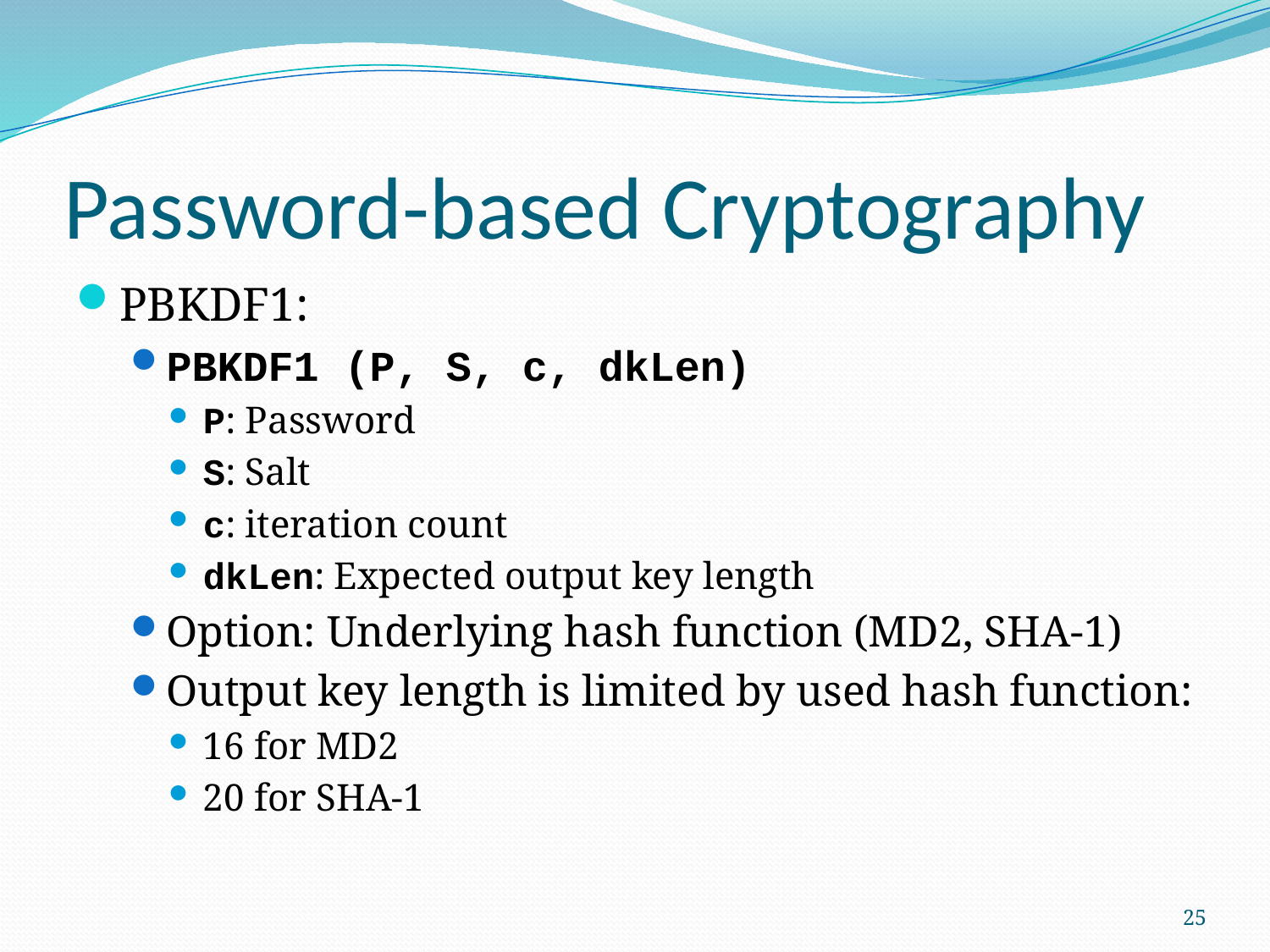

# Password-based Cryptography
PBKDF1:
PBKDF1 (P, S, c, dkLen)
P: Password
S: Salt
c: iteration count
dkLen: Expected output key length
Option: Underlying hash function (MD2, SHA-1)
Output key length is limited by used hash function:
16 for MD2
20 for SHA-1
25